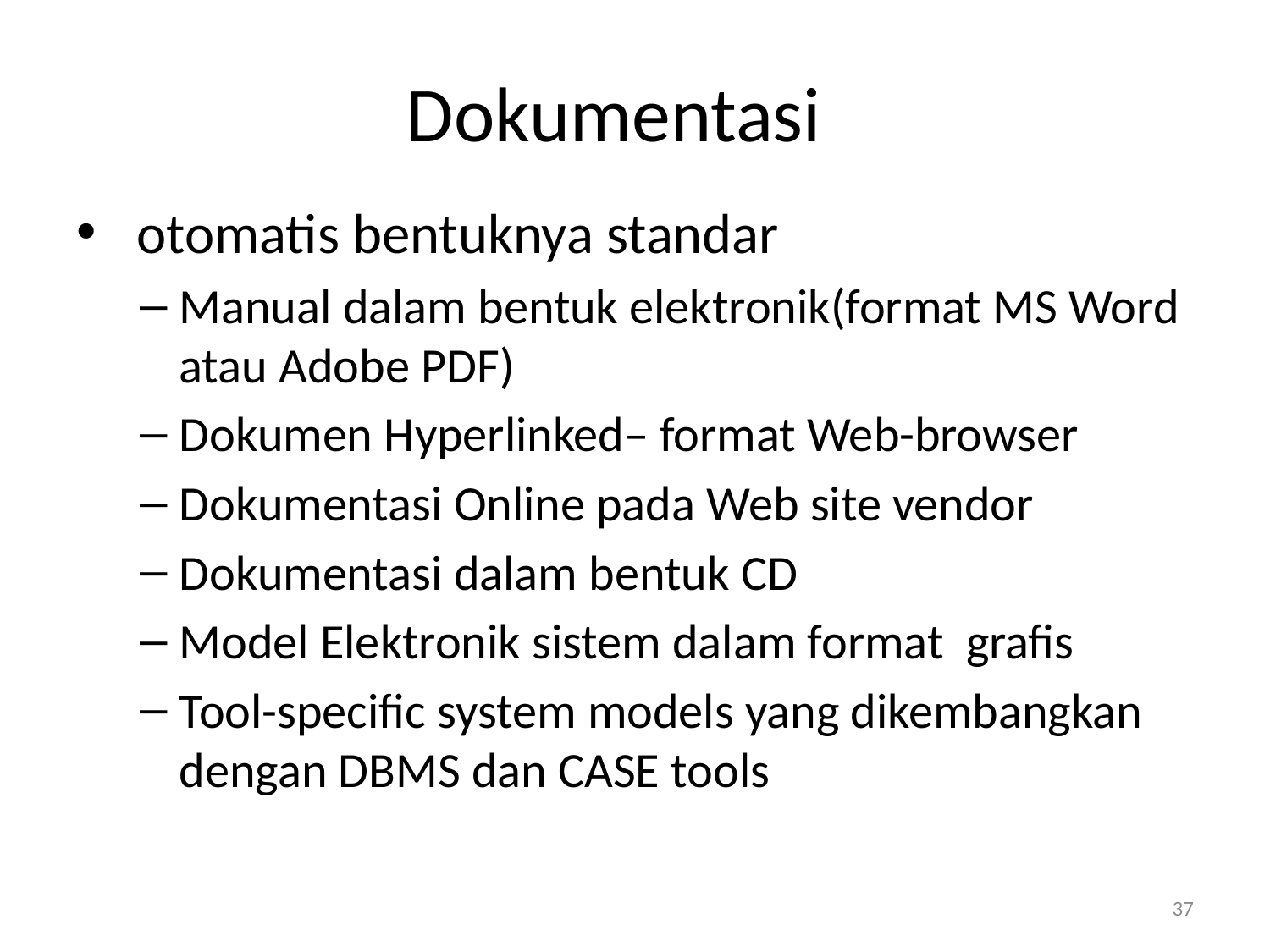

# Dokumentasi
 otomatis bentuknya standar
Manual dalam bentuk elektronik(format MS Word atau Adobe PDF)
Dokumen Hyperlinked– format Web-browser
Dokumentasi Online pada Web site vendor
Dokumentasi dalam bentuk CD
Model Elektronik sistem dalam format  grafis
Tool-specific system models yang dikembangkan dengan DBMS dan CASE tools
37